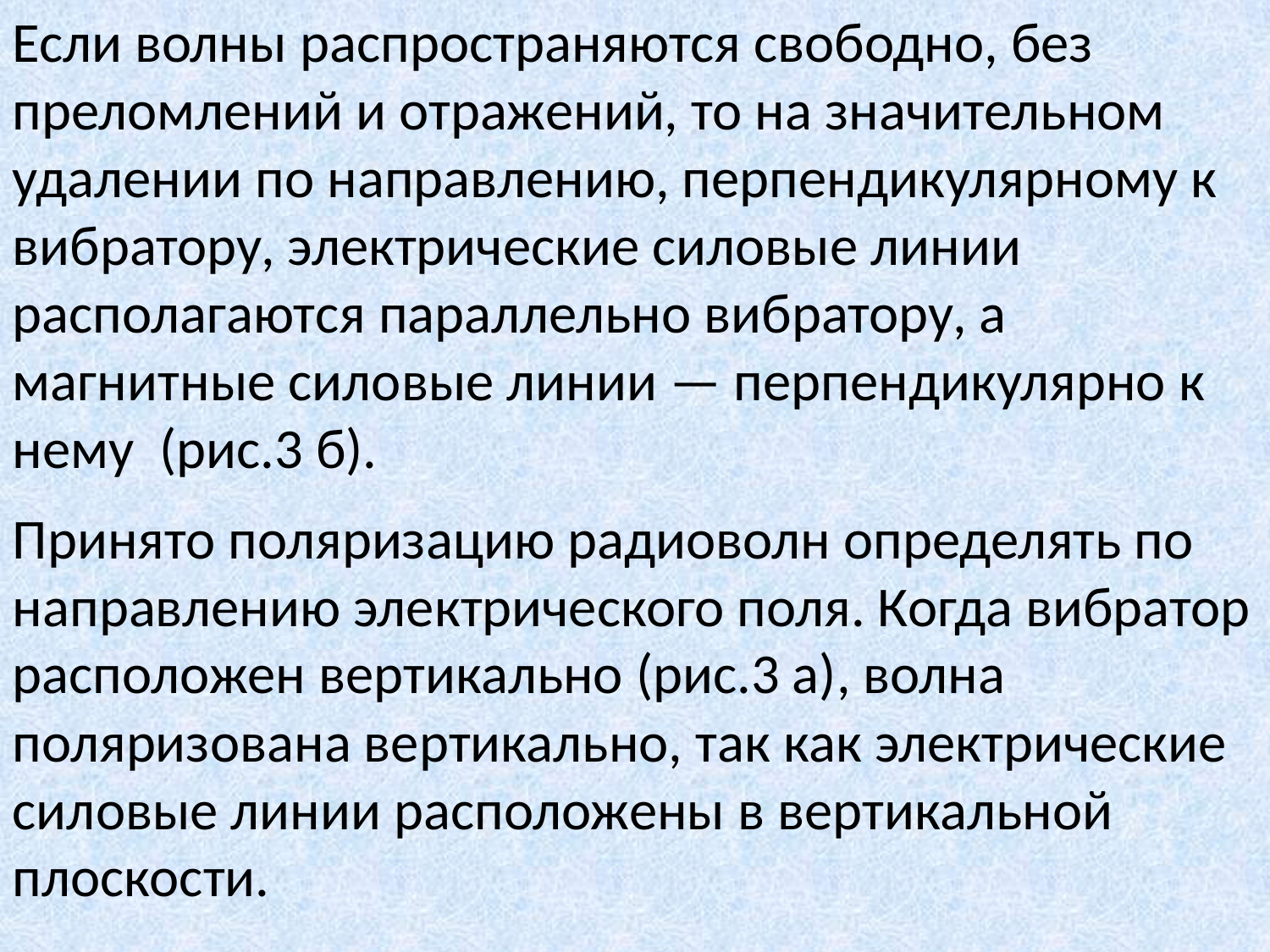

Если волны распространяются свободно, без преломлений и отражений, то на значительном удалении по направлению, перпендикулярному к вибратору, электрические силовые линии располагаются параллельно вибратору, а магнитные силовые линии — перпендикулярно к нему  (рис.3 б).
Принято поляризацию радиоволн определять по направлению электрического поля. Когда вибратор расположен вертикально (рис.3 а), волна поляризована вертикально, так как электрические силовые линии расположены в вертикальной плоскости.